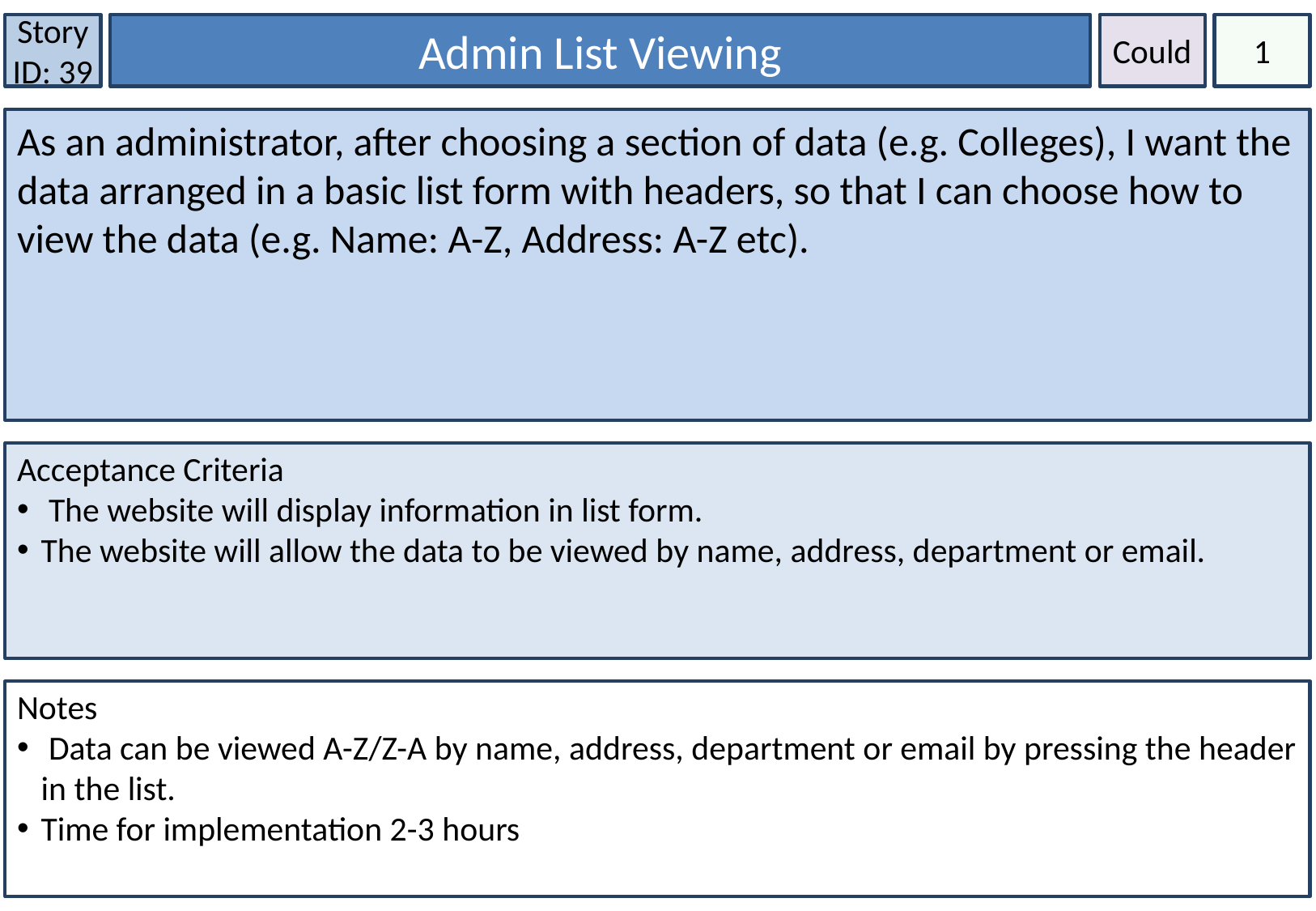

Story ID: 39
Admin List Viewing
Could
1
As an administrator, after choosing a section of data (e.g. Colleges), I want the data arranged in a basic list form with headers, so that I can choose how to view the data (e.g. Name: A-Z, Address: A-Z etc).
Acceptance Criteria
 The website will display information in list form.
The website will allow the data to be viewed by name, address, department or email.
Notes
 Data can be viewed A-Z/Z-A by name, address, department or email by pressing the header in the list.
Time for implementation 2-3 hours